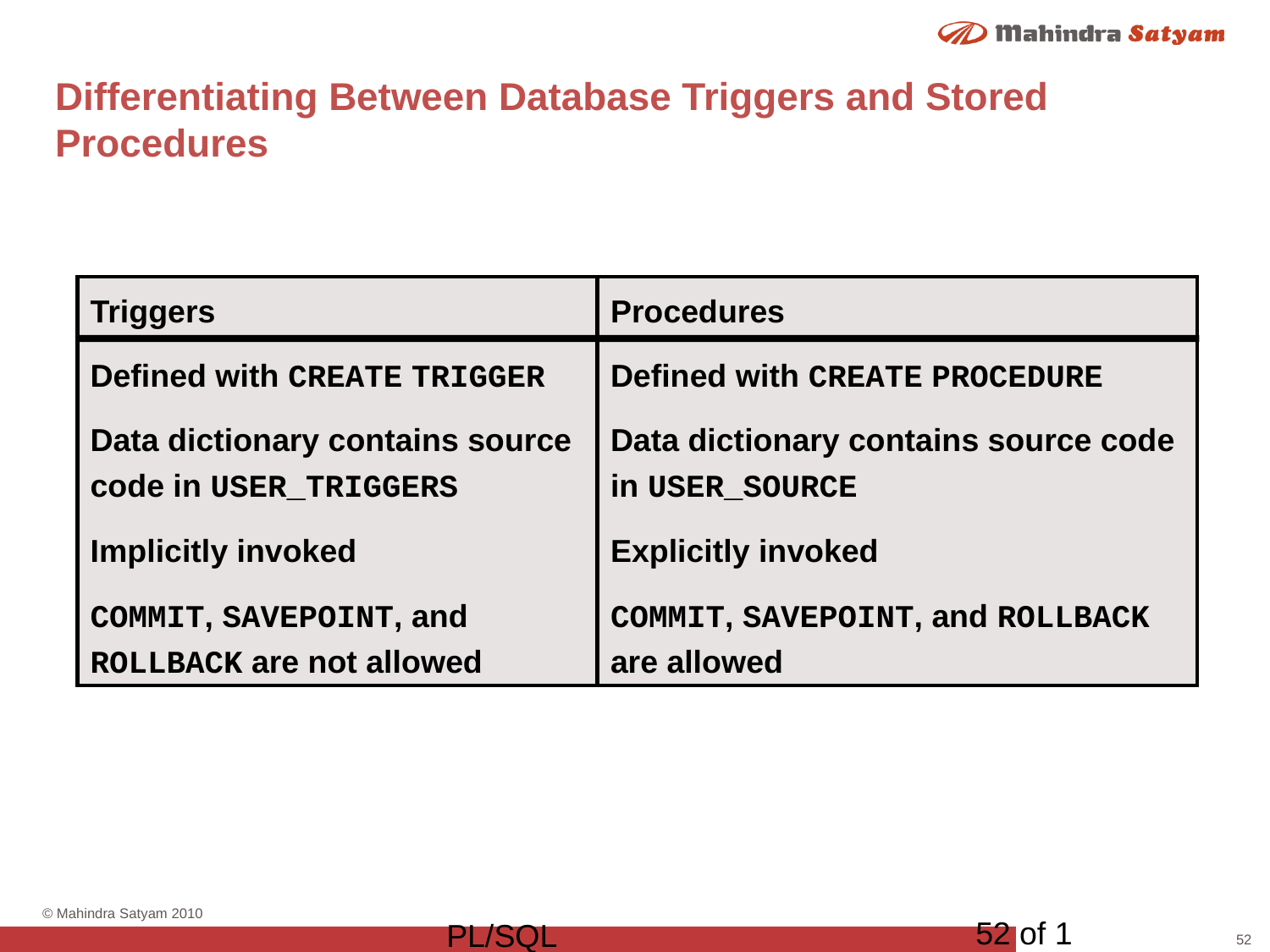

# Differentiating Between Database Triggers and Stored Procedures
Triggers
Defined with CREATE TRIGGER
Data dictionary contains source code in USER_TRIGGERS
Implicitly invoked
COMMIT, SAVEPOINT, and ROLLBACK are not allowed
Procedures
Defined with CREATE PROCEDURE
Data dictionary contains source code in USER_SOURCE
Explicitly invoked
COMMIT, SAVEPOINT, and ROLLBACK are allowed

52 of 1
PL/SQL